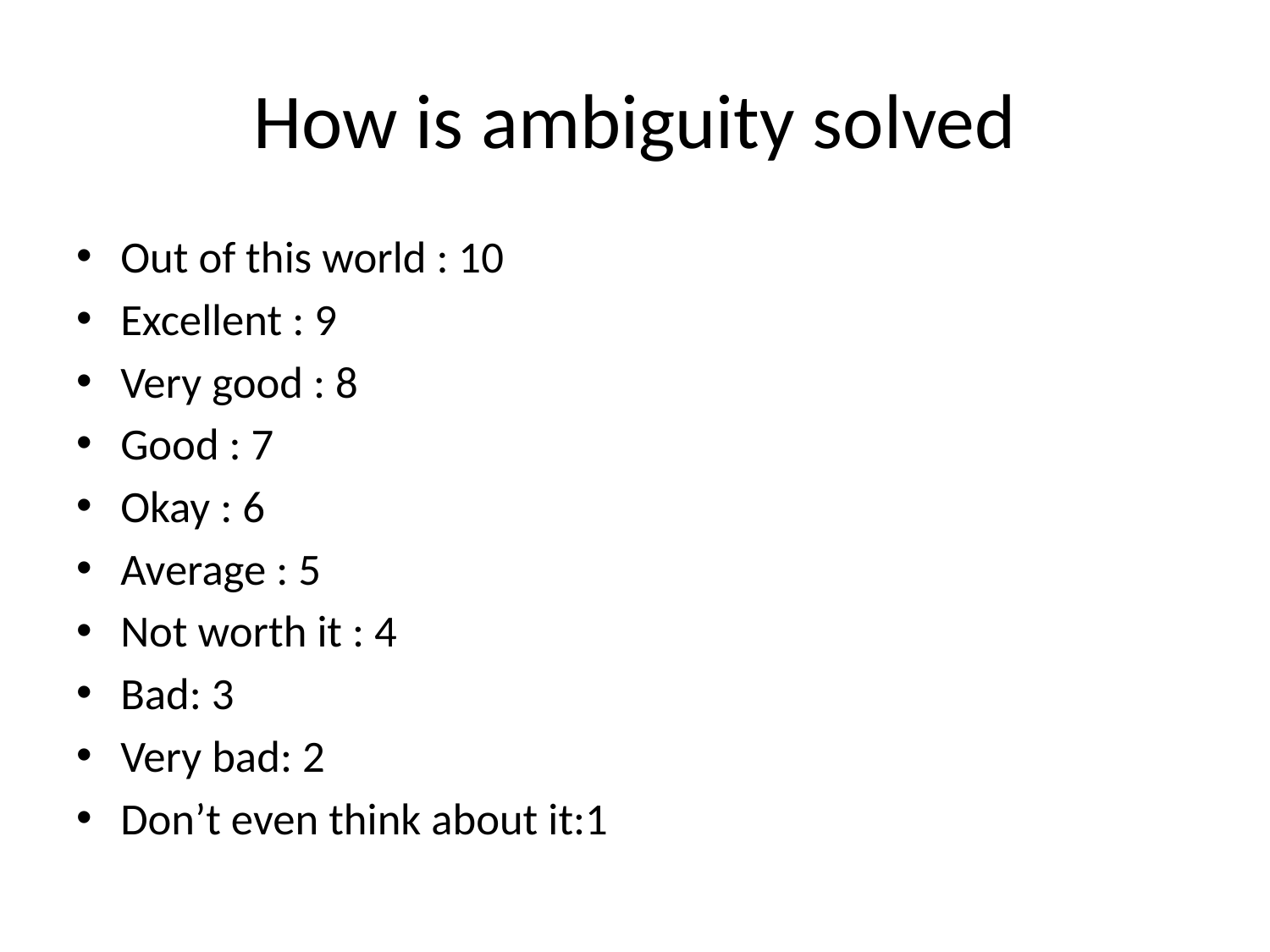

# How is ambiguity solved
Out of this world : 10
Excellent : 9
Very good : 8
Good : 7
Okay : 6
Average : 5
Not worth it : 4
Bad: 3
Very bad: 2
Don’t even think about it:1